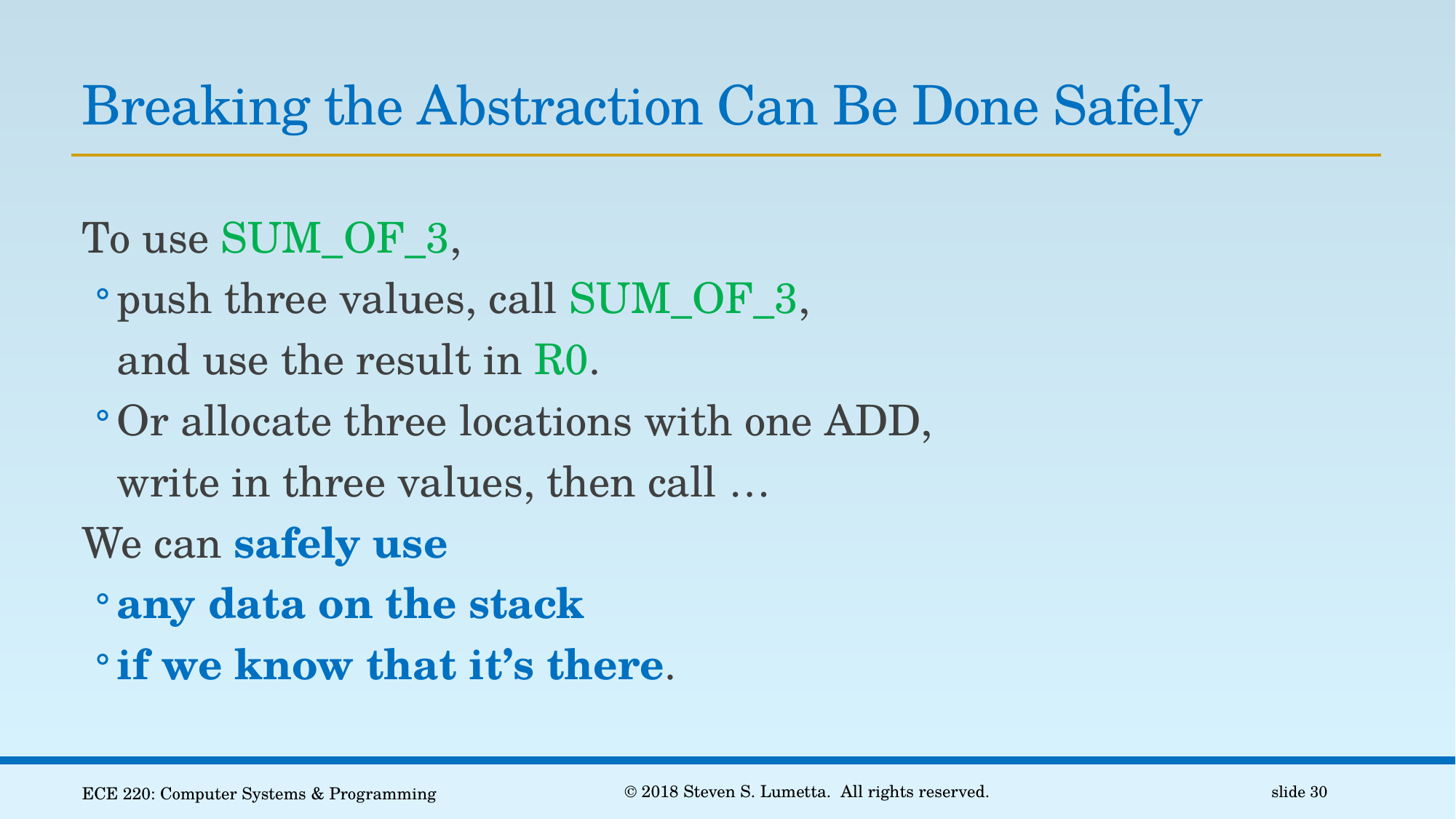

# Breaking the Abstraction Can Be Done Safely
To use SUM_OF_3,
push three values, call SUM_OF_3,
and use the result in R0.
Or allocate three locations with one ADD,
write in three values, then call …
We can safely use
any data on the stack
if we know that it’s there.
ECE 220: Computer Systems & Programming
© 2018 Steven S. Lumetta.  All rights reserved.
slide 30